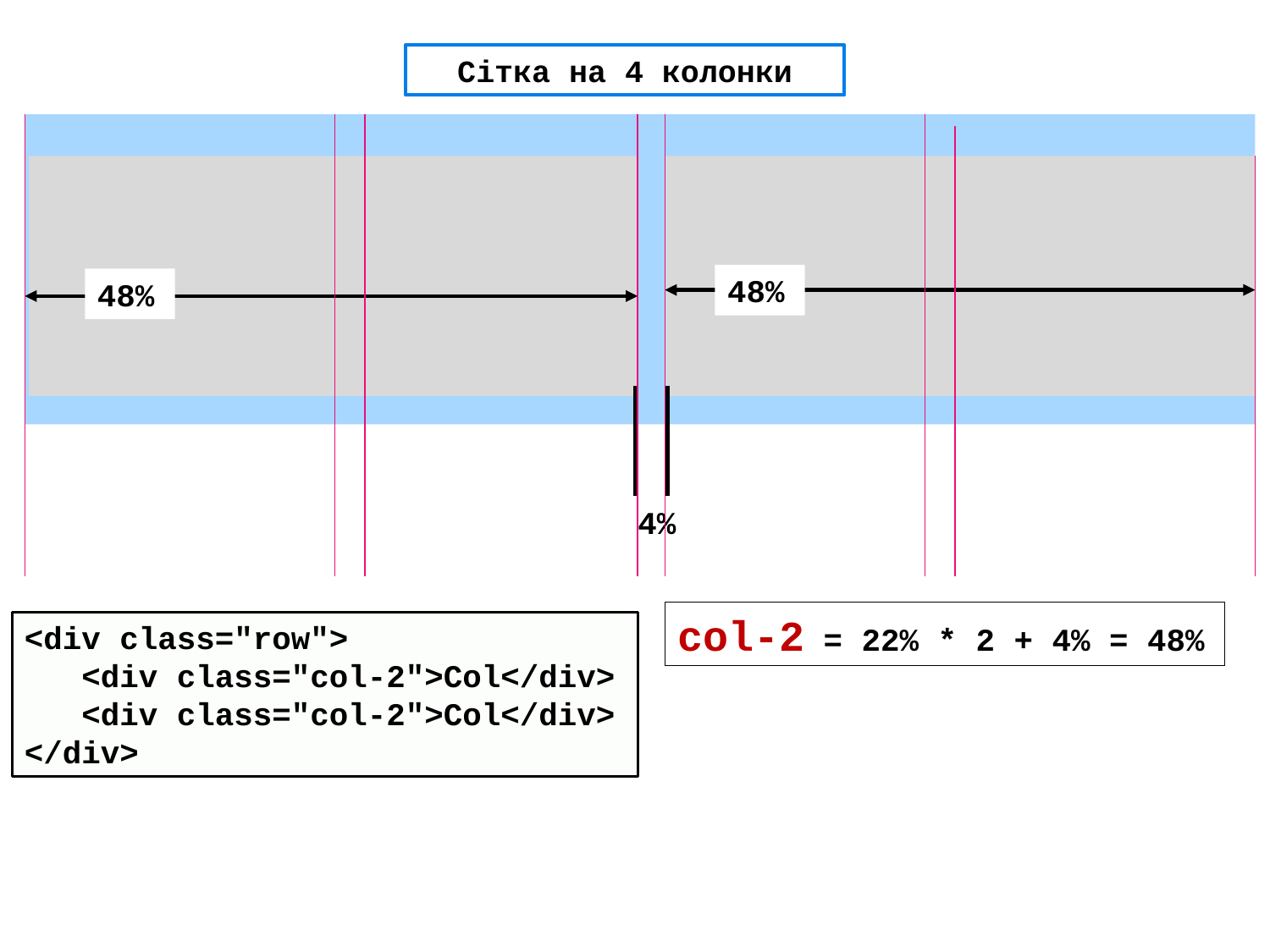

Сітка на 4 колонки

48%
48%
4%
col-2 = 22% * 2 + 4% = 48%
<div class="row">
   <div class="col-2">Col</div>
   <div class="col-2">Col</div>
</div>